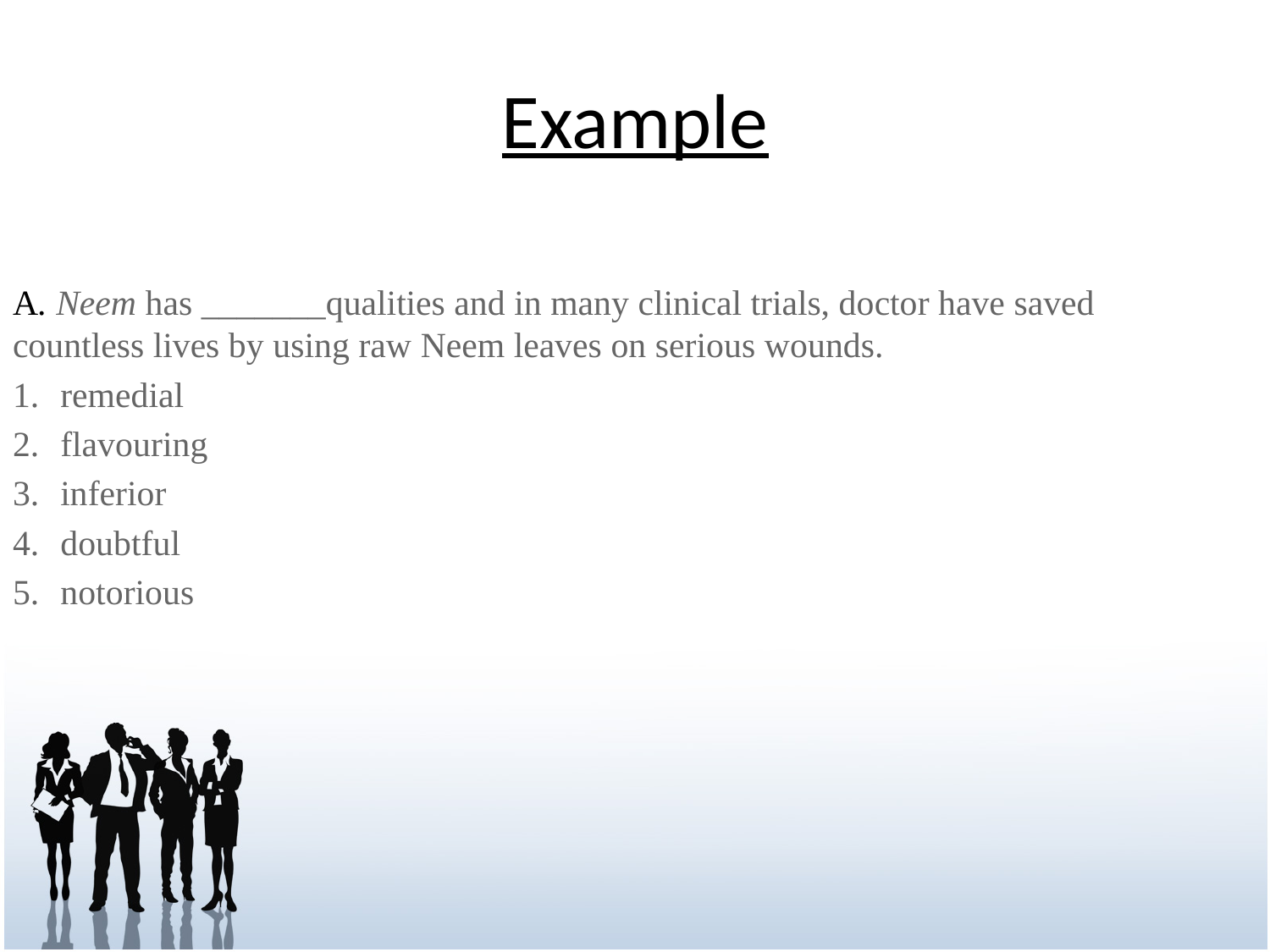

# Example

A. Neem has _______qualities and in many clinical trials, doctor have saved countless lives by using raw Neem leaves on serious wounds.
remedial
flavouring
inferior
doubtful
notorious